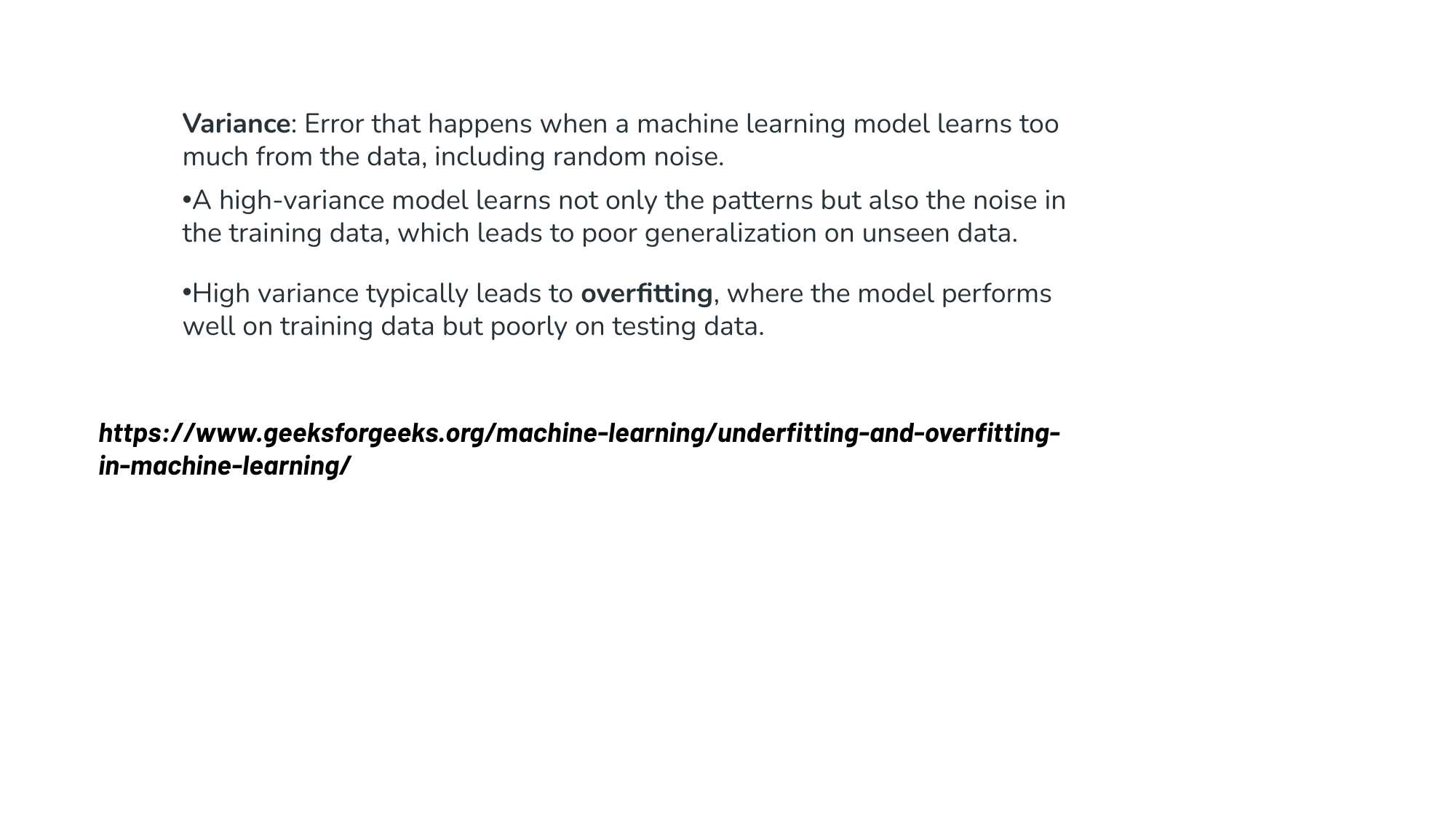

Variance: Error that happens when a machine learning model learns too much from the data, including random noise.
A high-variance model learns not only the patterns but also the noise in the training data, which leads to poor generalization on unseen data.
High variance typically leads to overfitting, where the model performs well on training data but poorly on testing data.
https://www.geeksforgeeks.org/machine-learning/underfitting-and-overfitting-in-machine-learning/